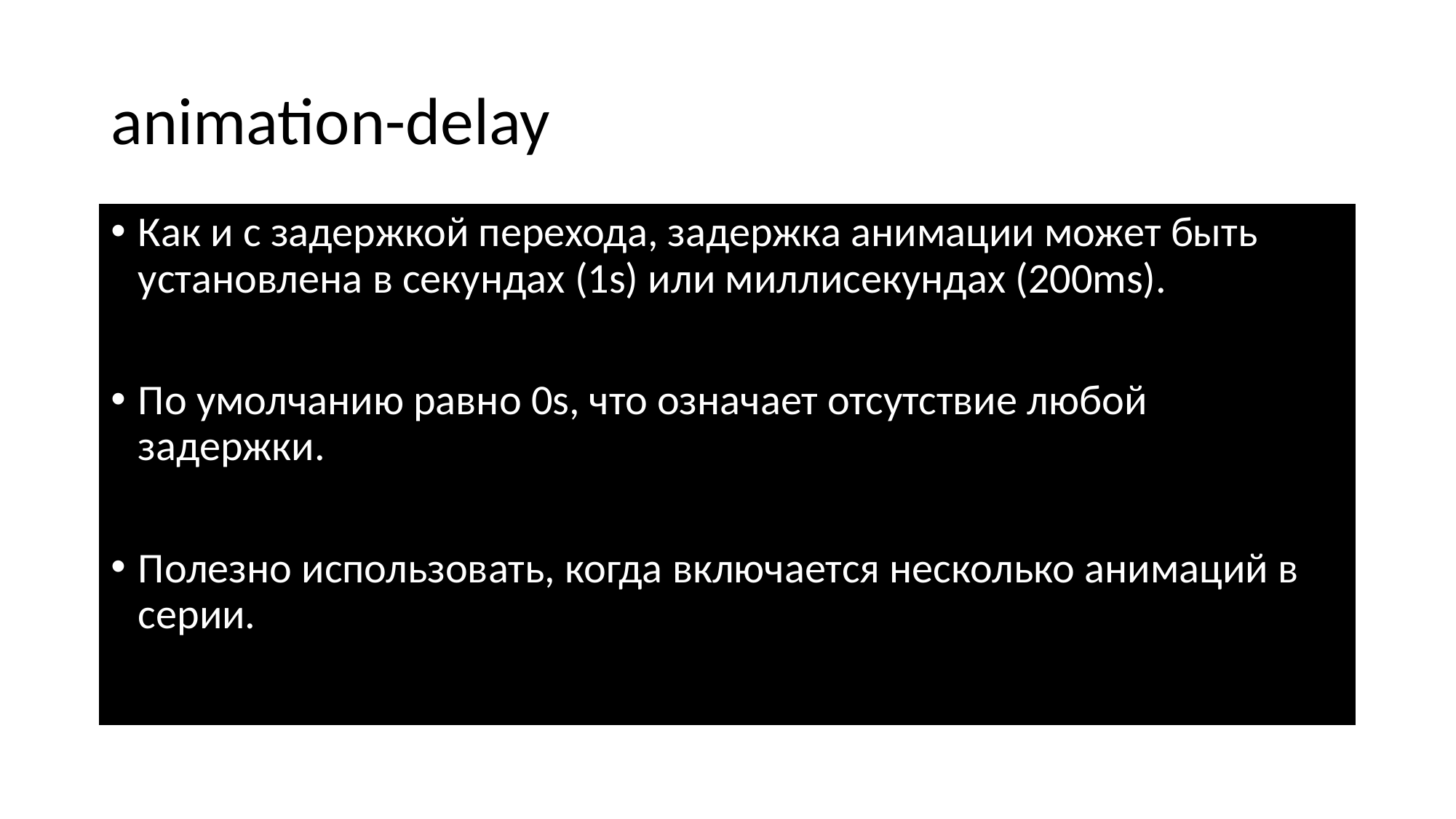

# animation-delay
Как и с задержкой перехода, задержка анимации может быть установлена в секундах (1s) или миллисекундах (200ms).

По умолчанию равно 0s, что означает отсутствие любой задержки.

Полезно использовать, когда включается несколько анимаций в серии.